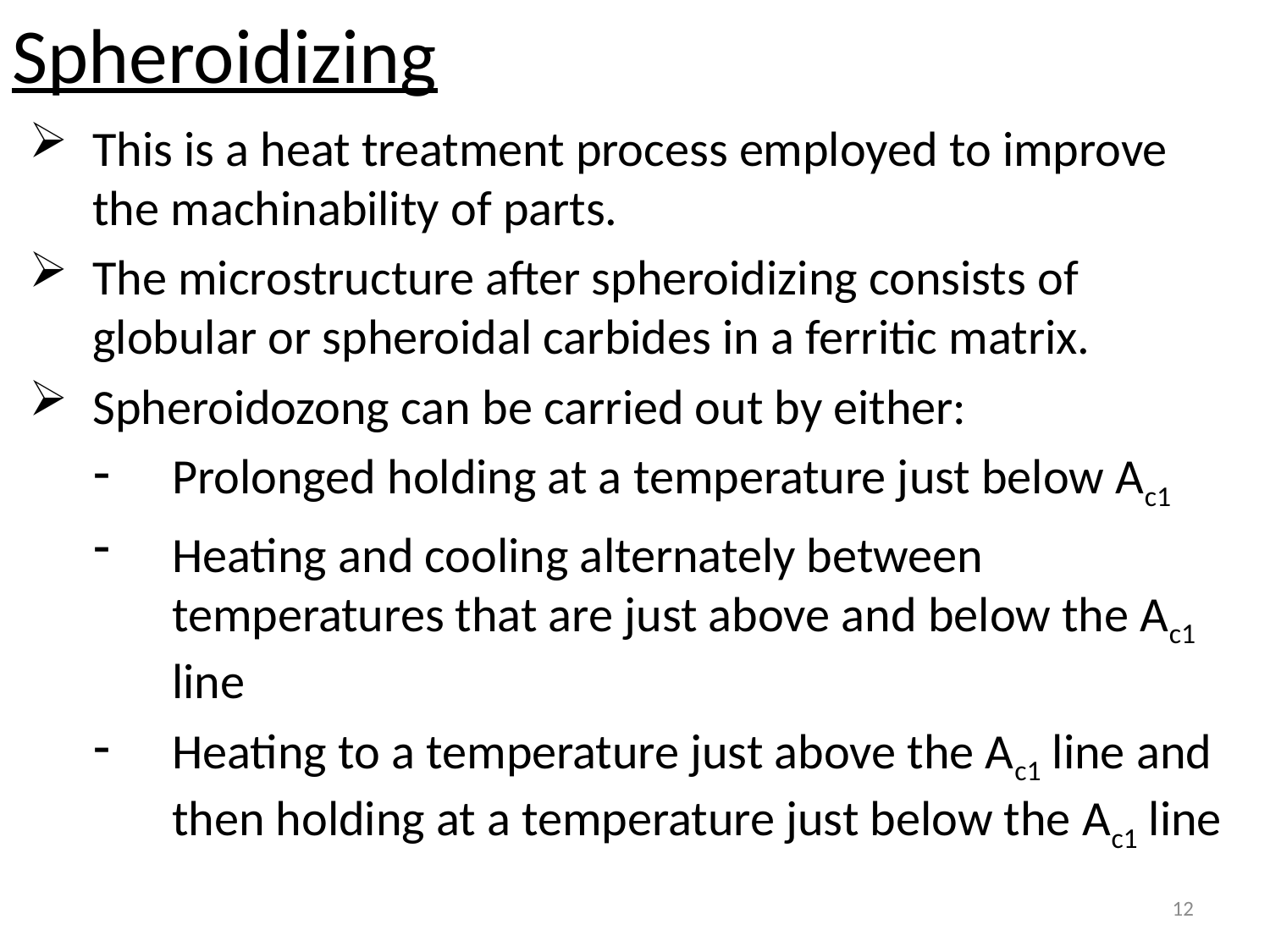

Spheroidizing
This is a heat treatment process employed to improve the machinability of parts.
The microstructure after spheroidizing consists of globular or spheroidal carbides in a ferritic matrix.
Spheroidozong can be carried out by either:
Prolonged holding at a temperature just below Ac1
Heating and cooling alternately between temperatures that are just above and below the Ac1 line
Heating to a temperature just above the Ac1 line and then holding at a temperature just below the Ac1 line
12